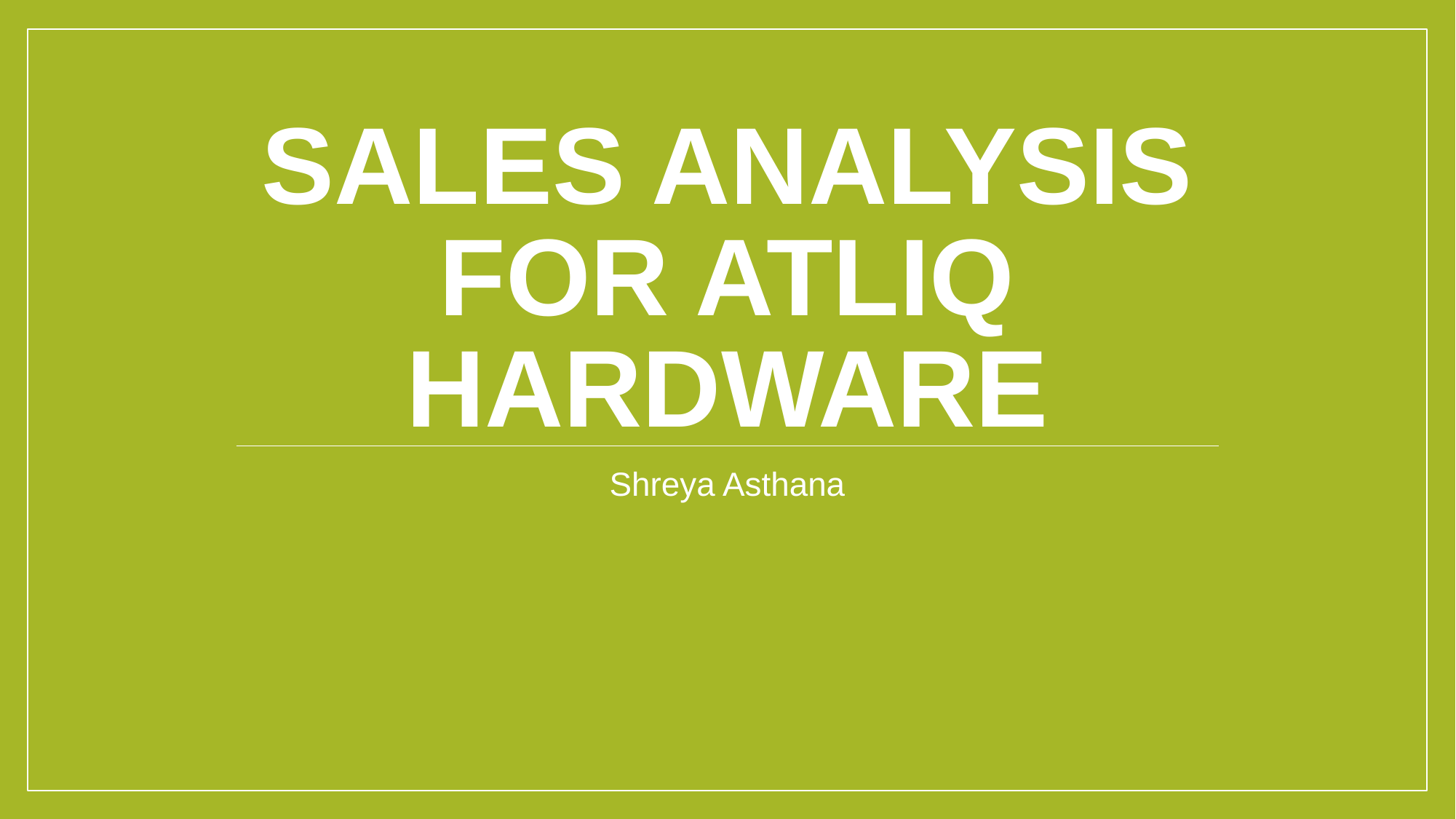

# Sales Analysis for AtliQ Hardware
Shreya Asthana